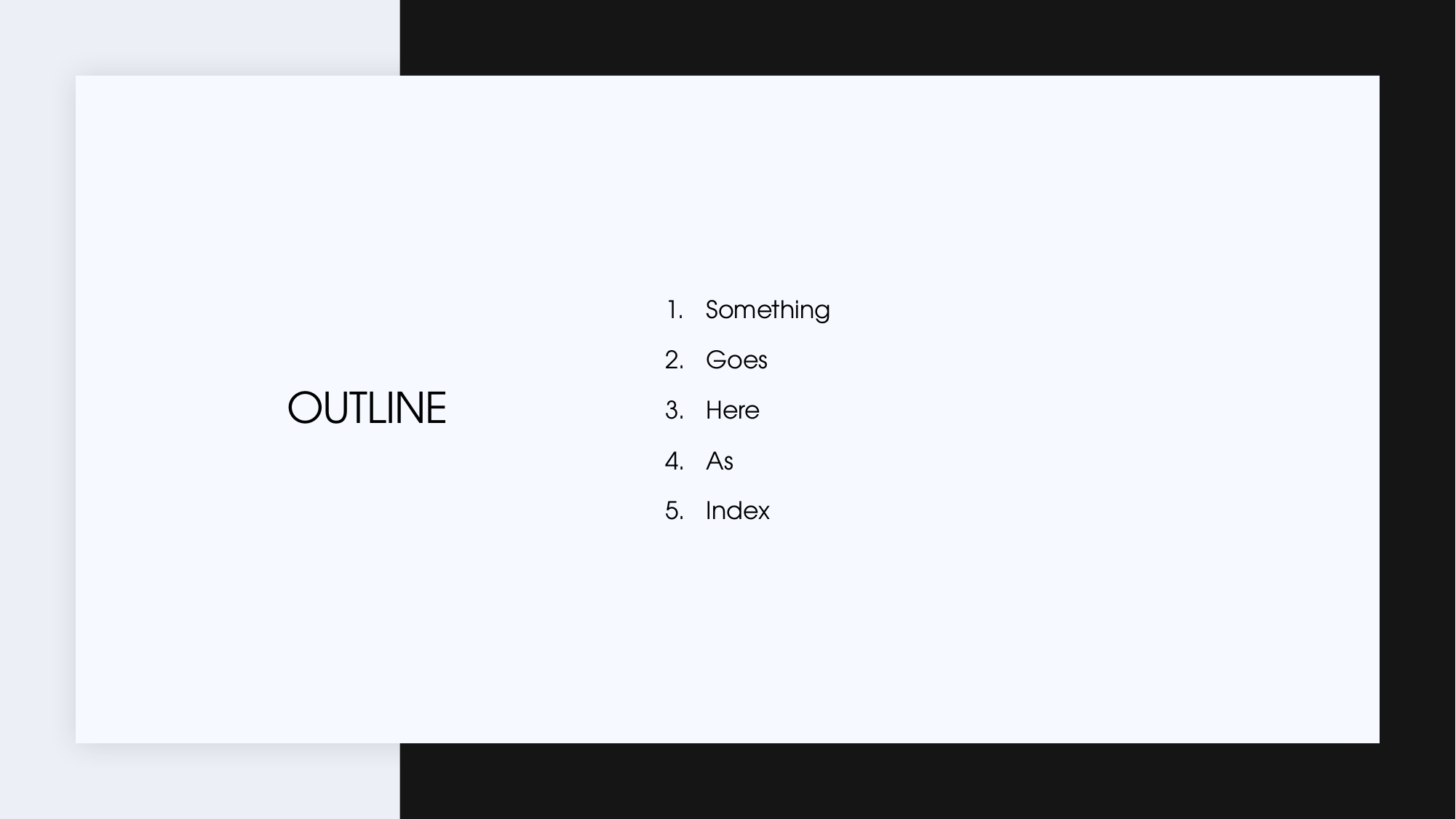

Something
Goes
Here
As
Index
# OUTLINE